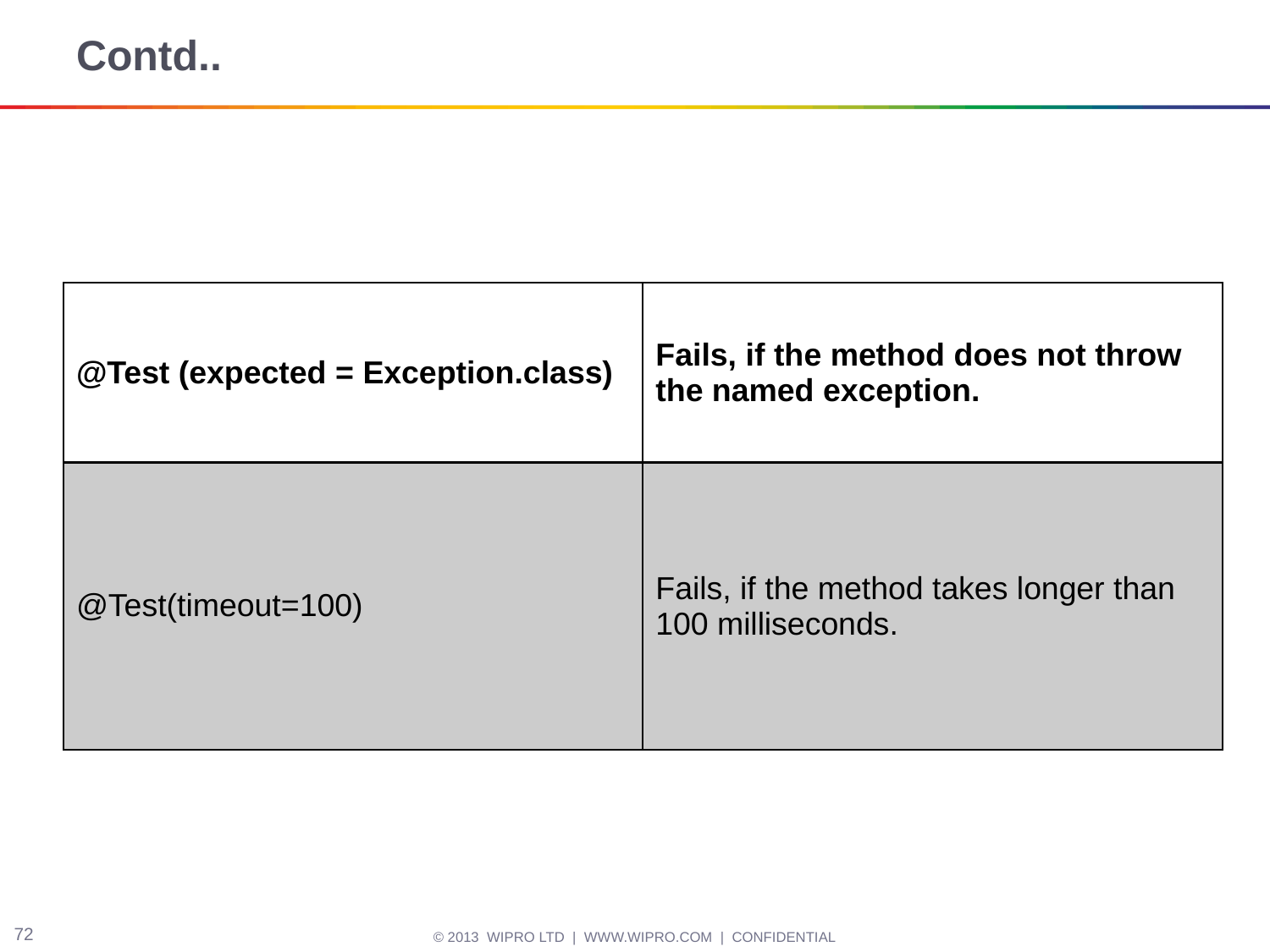

# Contd..
| @Test (expected = Exception.class) | Fails, if the method does not throw the named exception. |
| --- | --- |
| @Test(timeout=100) | Fails, if the method takes longer than 100 milliseconds. |